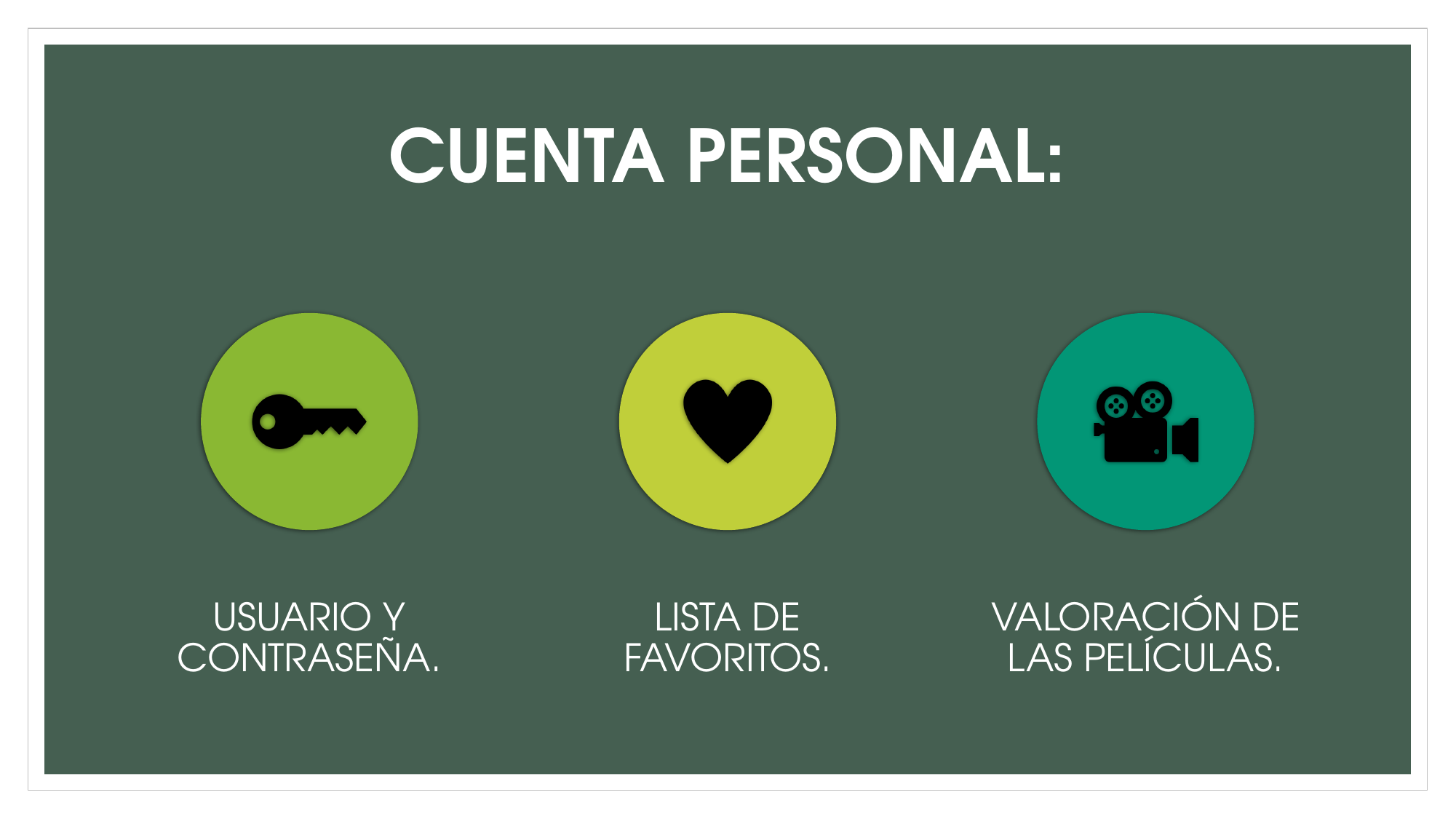

# CUENTA PERSONAL:
Usuario y contraseña.
Lista de favoritos.
Valoración de las películas.